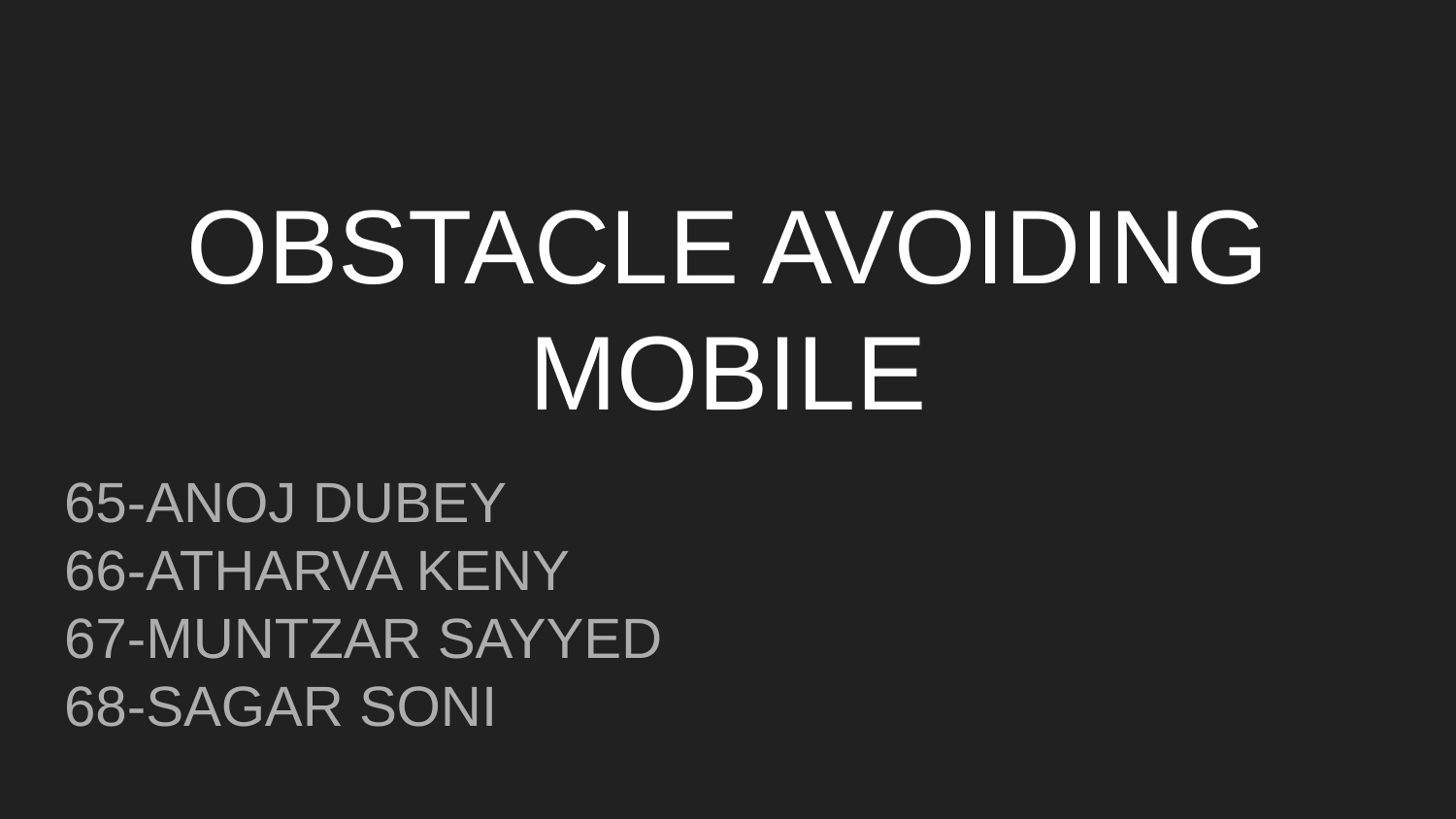

# OBSTACLE AVOIDING MOBILE
65-ANOJ DUBEY
66-ATHARVA KENY
67-MUNTZAR SAYYED
68-SAGAR SONI